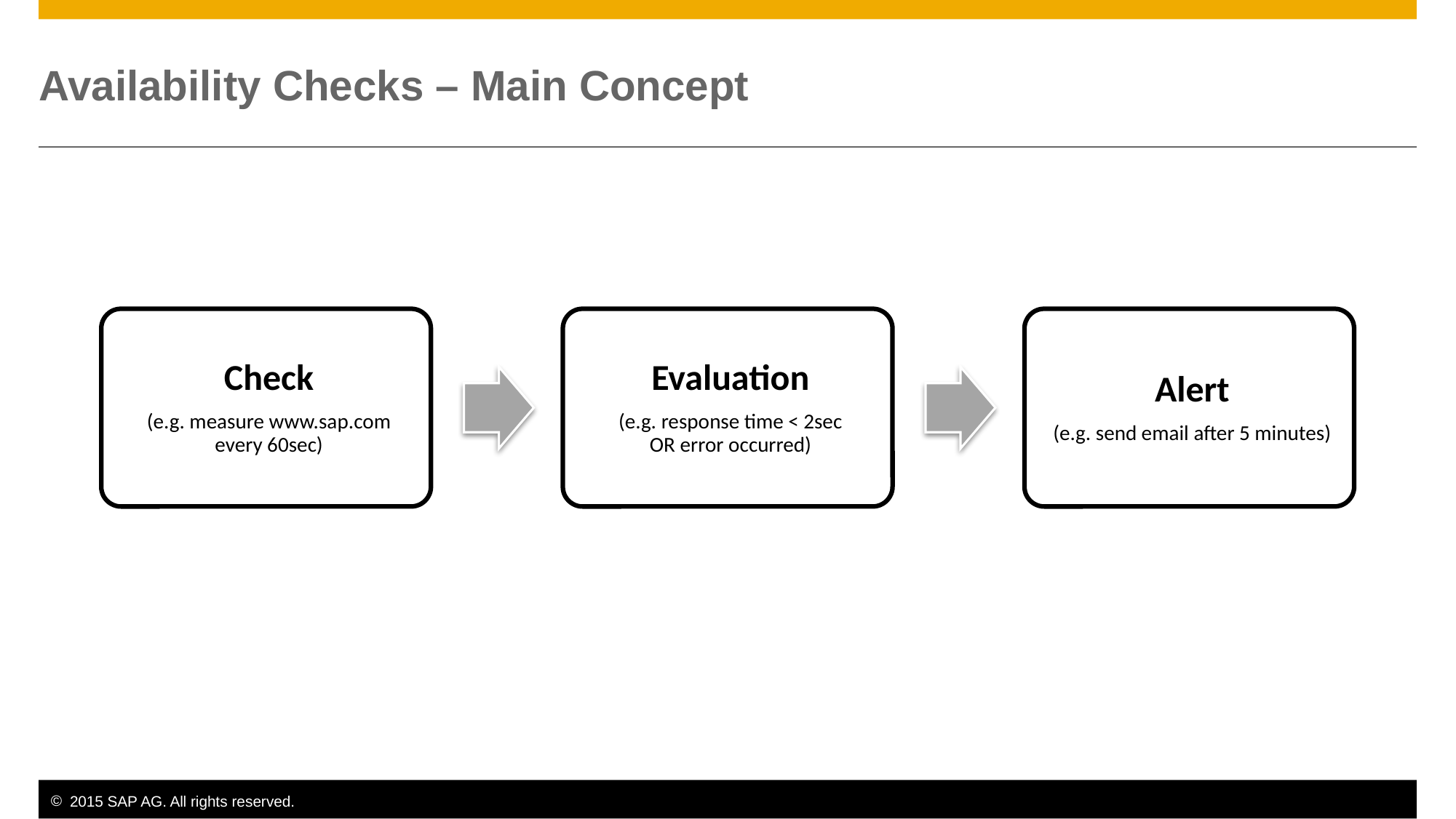

# Availability Checks – Main Concept
Check
(e.g. measure www.sap.com every 60sec)

Evaluation
(e.g. response time < 2sec
OR error occurred)

Alert
(e.g. send email after 5 minutes)